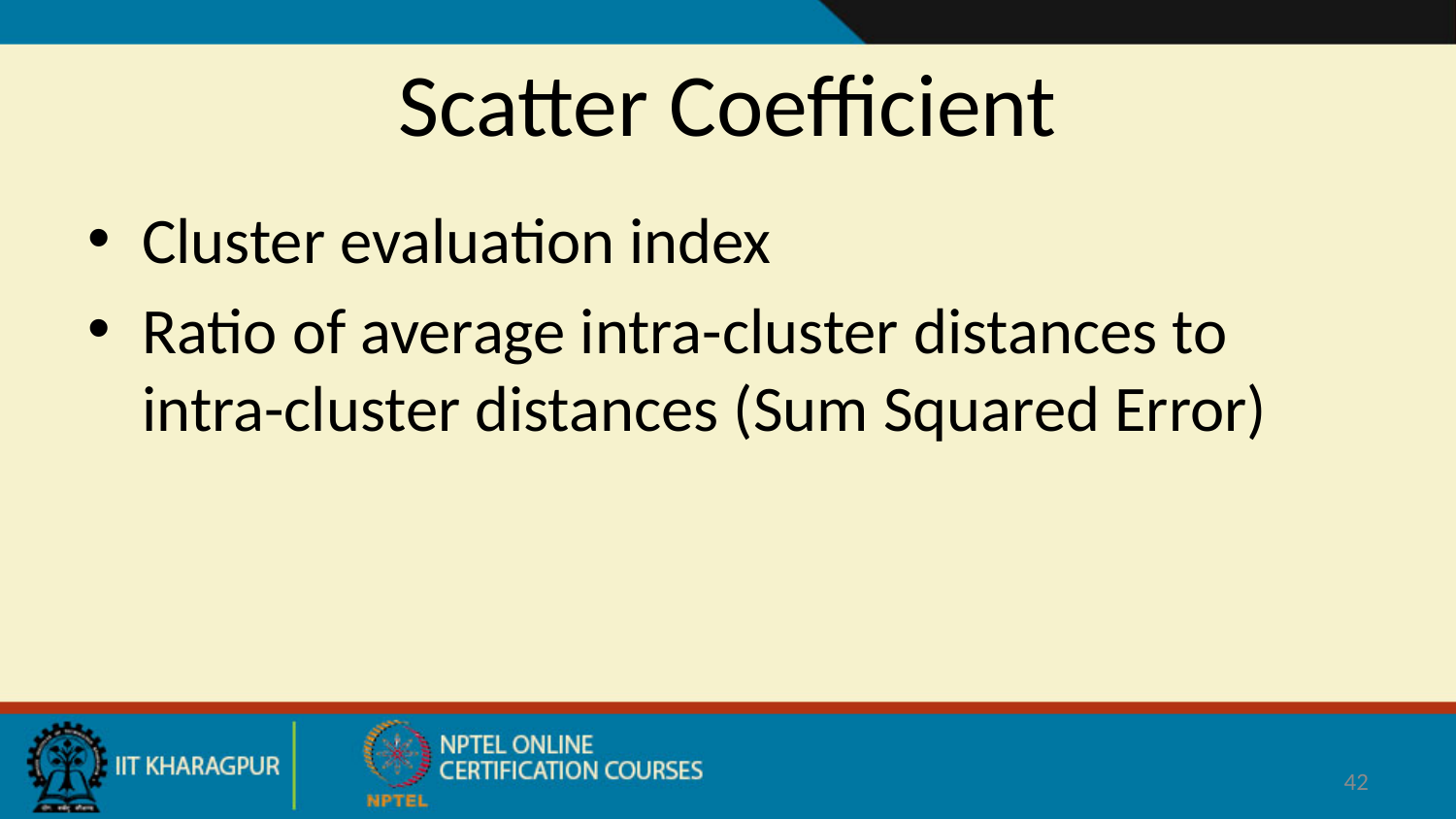

# Scatter Coefficient
Cluster evaluation index
Ratio of average intra-cluster distances to intra-cluster distances (Sum Squared Error)
42